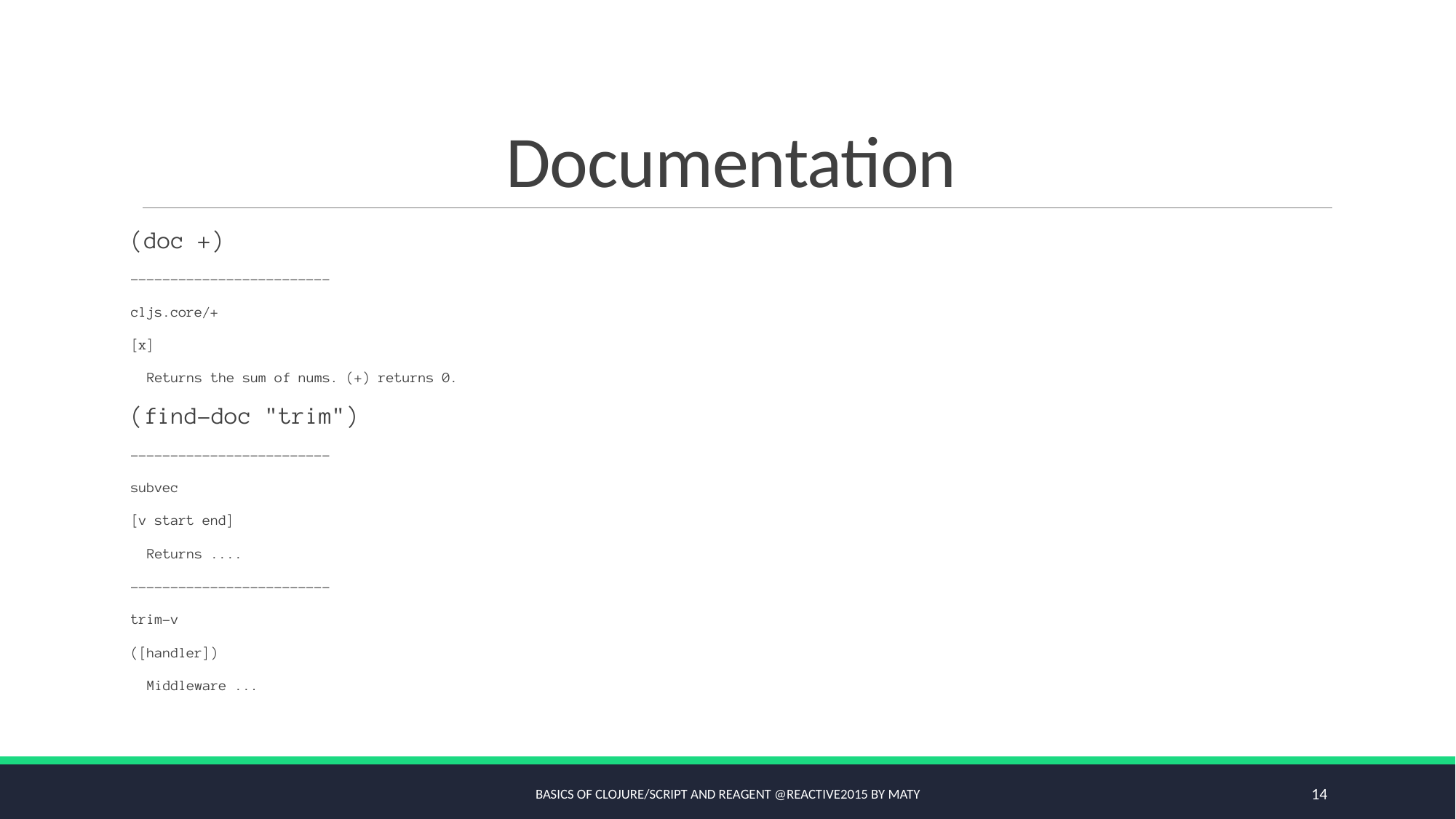

# Documentation
(doc +)
-------------------------
cljs.core/+
[x]
  Returns the sum of nums. (+) returns 0.
(find-doc "trim")
-------------------------
subvec
[v start end]
  Returns ....
-------------------------
trim-v
([handler])
  Middleware ...
Basics of Clojure/script and Reagent @Reactive2015 by Maty
14